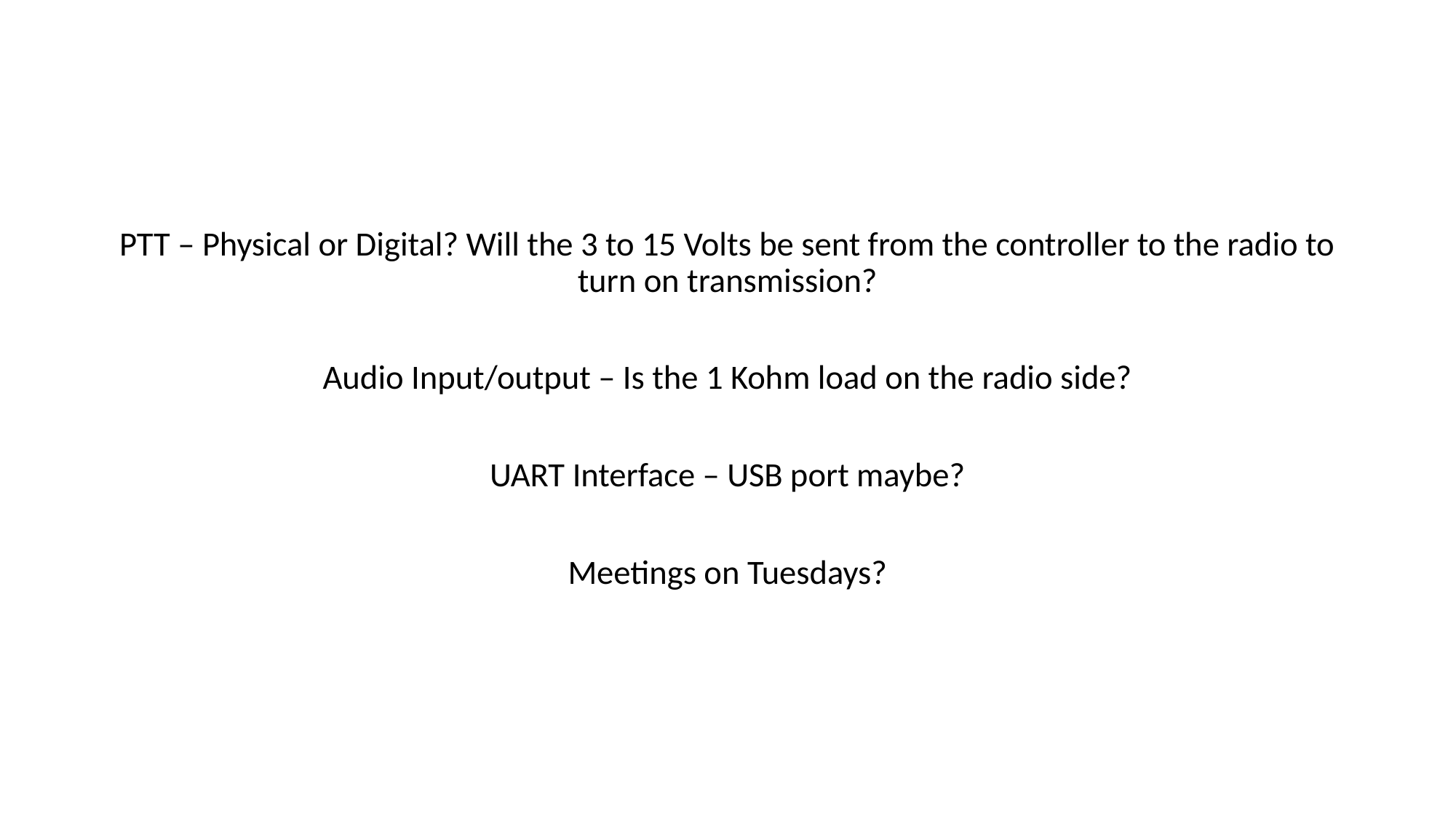

PTT – Physical or Digital? Will the 3 to 15 Volts be sent from the controller to the radio to turn on transmission?

Audio Input/output – Is the 1 Kohm load on the radio side?

UART Interface – USB port maybe?

Meetings on Tuesdays?